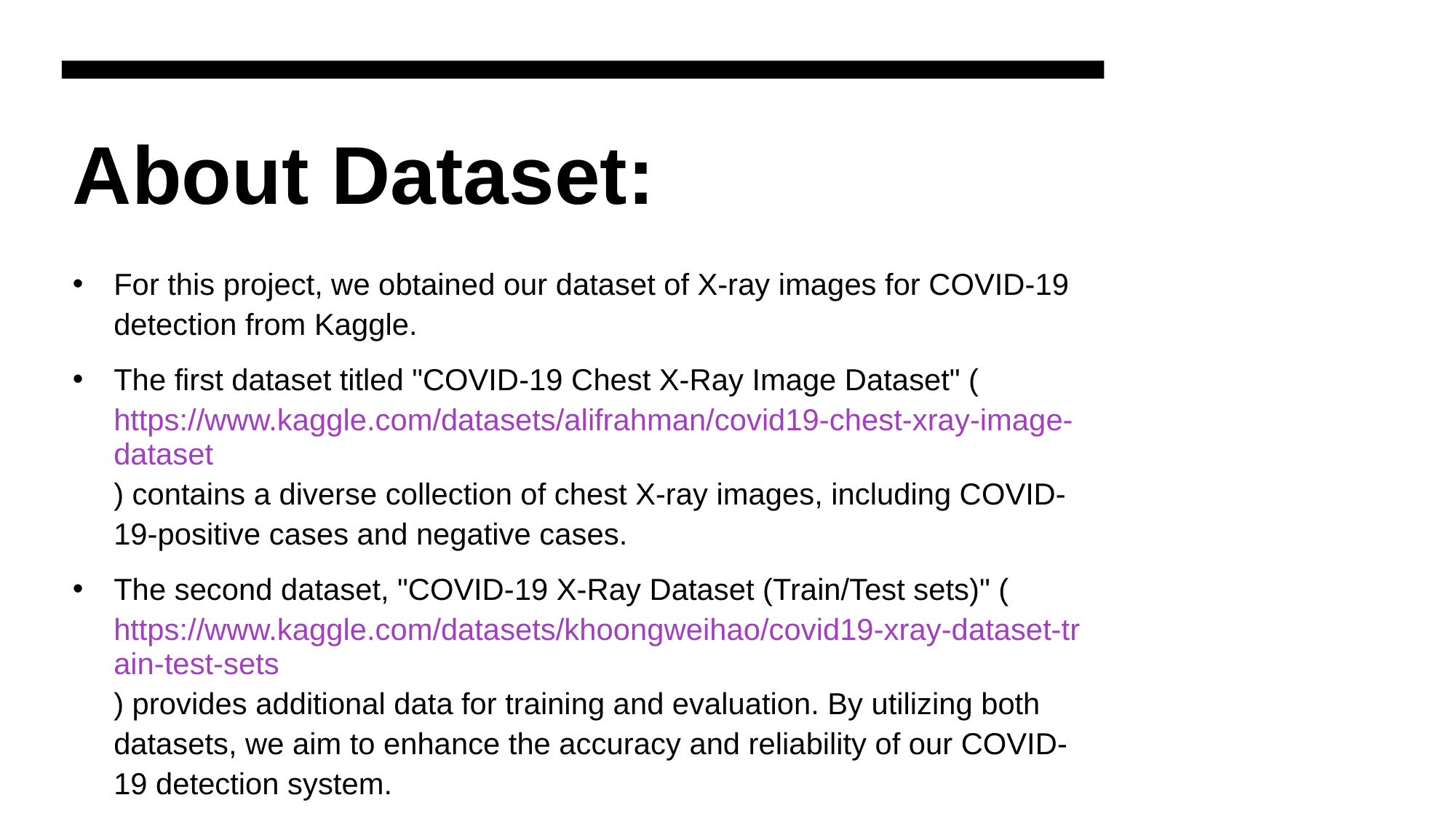

# About Dataset:
For this project, we obtained our dataset of X-ray images for COVID-19 detection from Kaggle.
The first dataset titled "COVID-19 Chest X-Ray Image Dataset" (https://www.kaggle.com/datasets/alifrahman/covid19-chest-xray-image-dataset) contains a diverse collection of chest X-ray images, including COVID-19-positive cases and negative cases.
The second dataset, "COVID-19 X-Ray Dataset (Train/Test sets)" (https://www.kaggle.com/datasets/khoongweihao/covid19-xray-dataset-train-test-sets) provides additional data for training and evaluation. By utilizing both datasets, we aim to enhance the accuracy and reliability of our COVID-19 detection system.